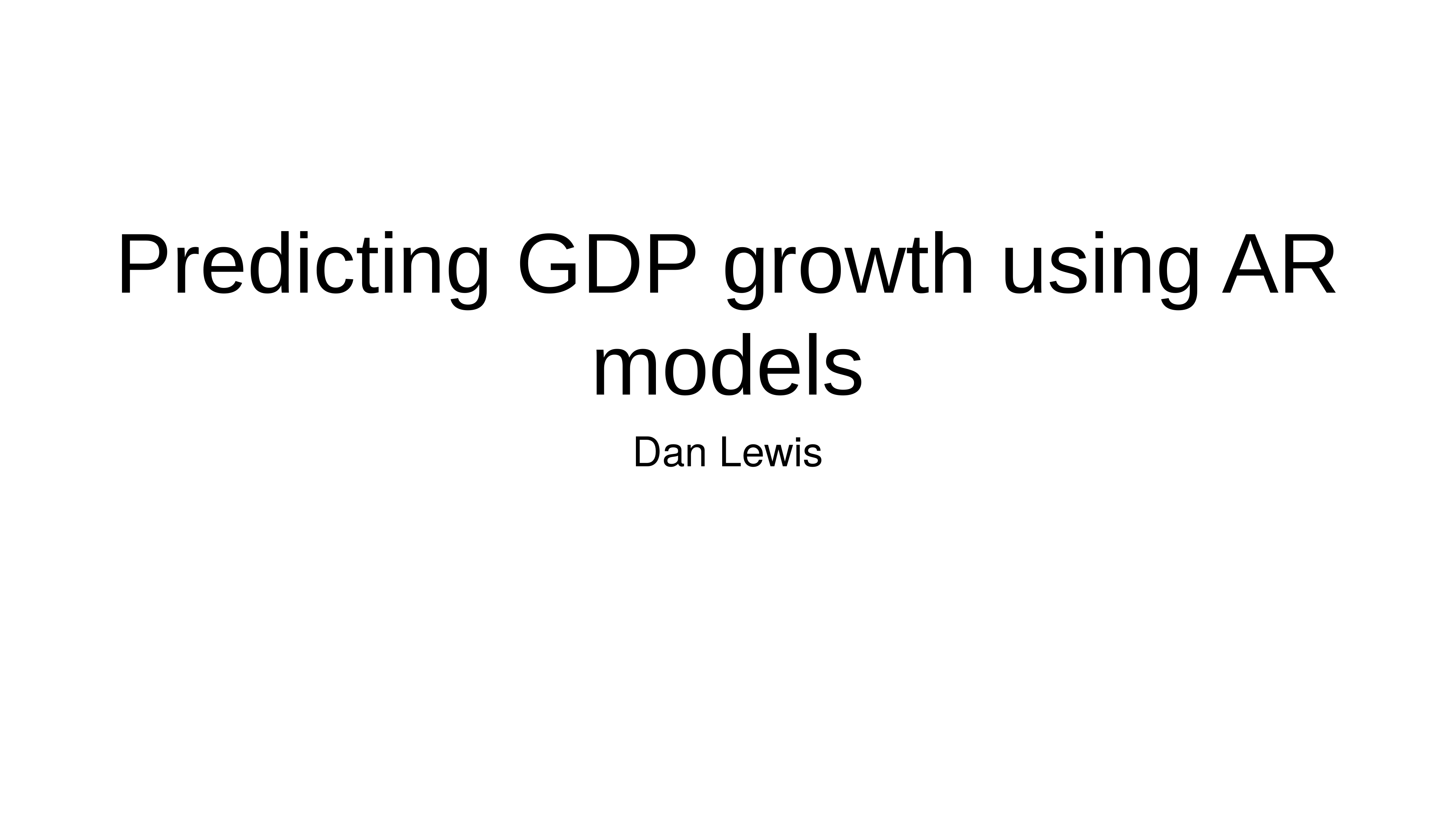

# Predicting GDP growth using AR models
Dan Lewis